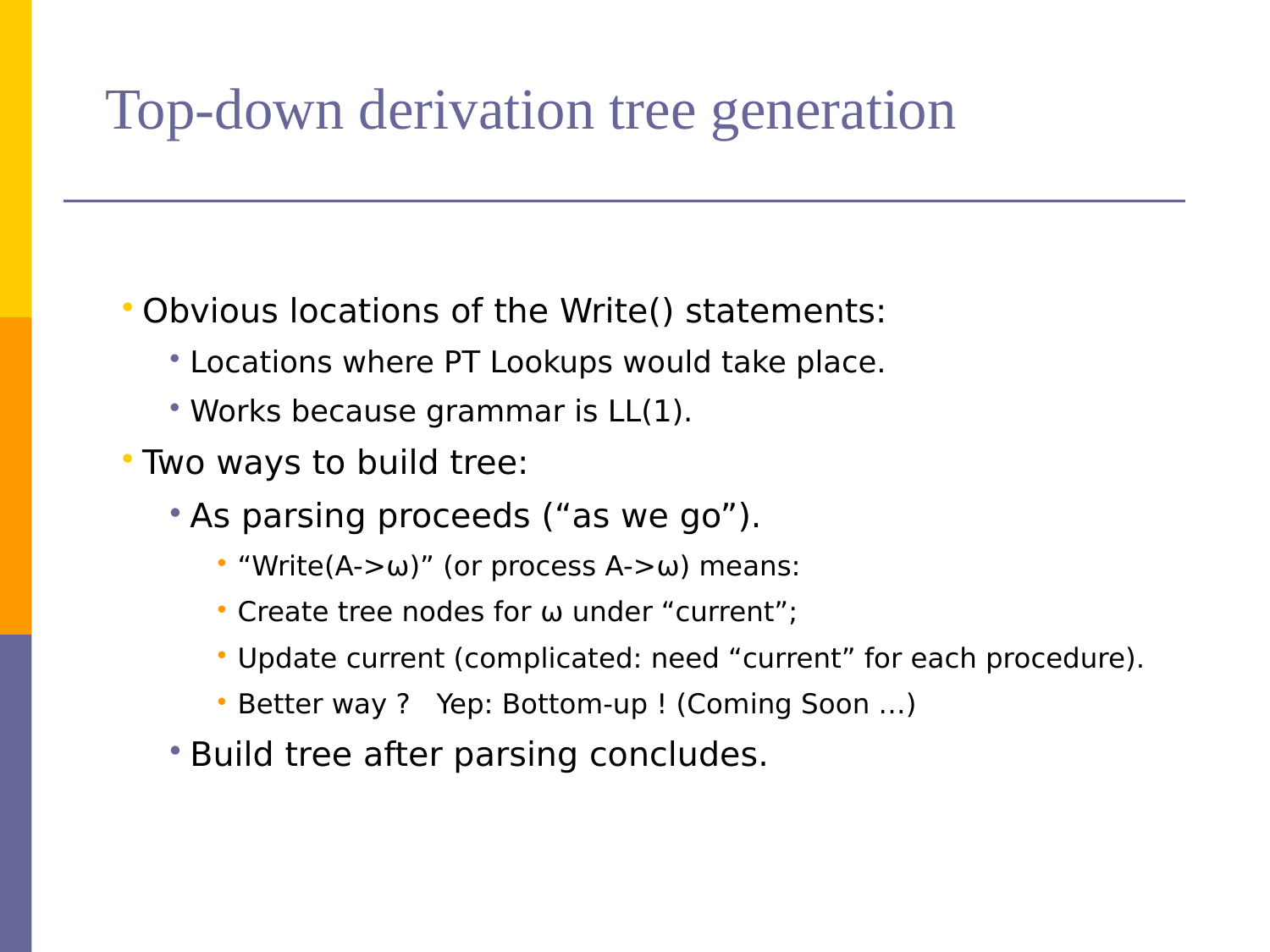

# Top-down derivation tree generation
Obvious locations of the Write() statements:
Locations where PT Lookups would take place.
Works because grammar is LL(1).
Two ways to build tree:
As parsing proceeds (“as we go”).
“Write(A->ω)” (or process A->ω) means:
Create tree nodes for ω under “current”;
Update current (complicated: need “current” for each procedure).
Better way ?   Yep: Bottom-up ! (Coming Soon …)
Build tree after parsing concludes.